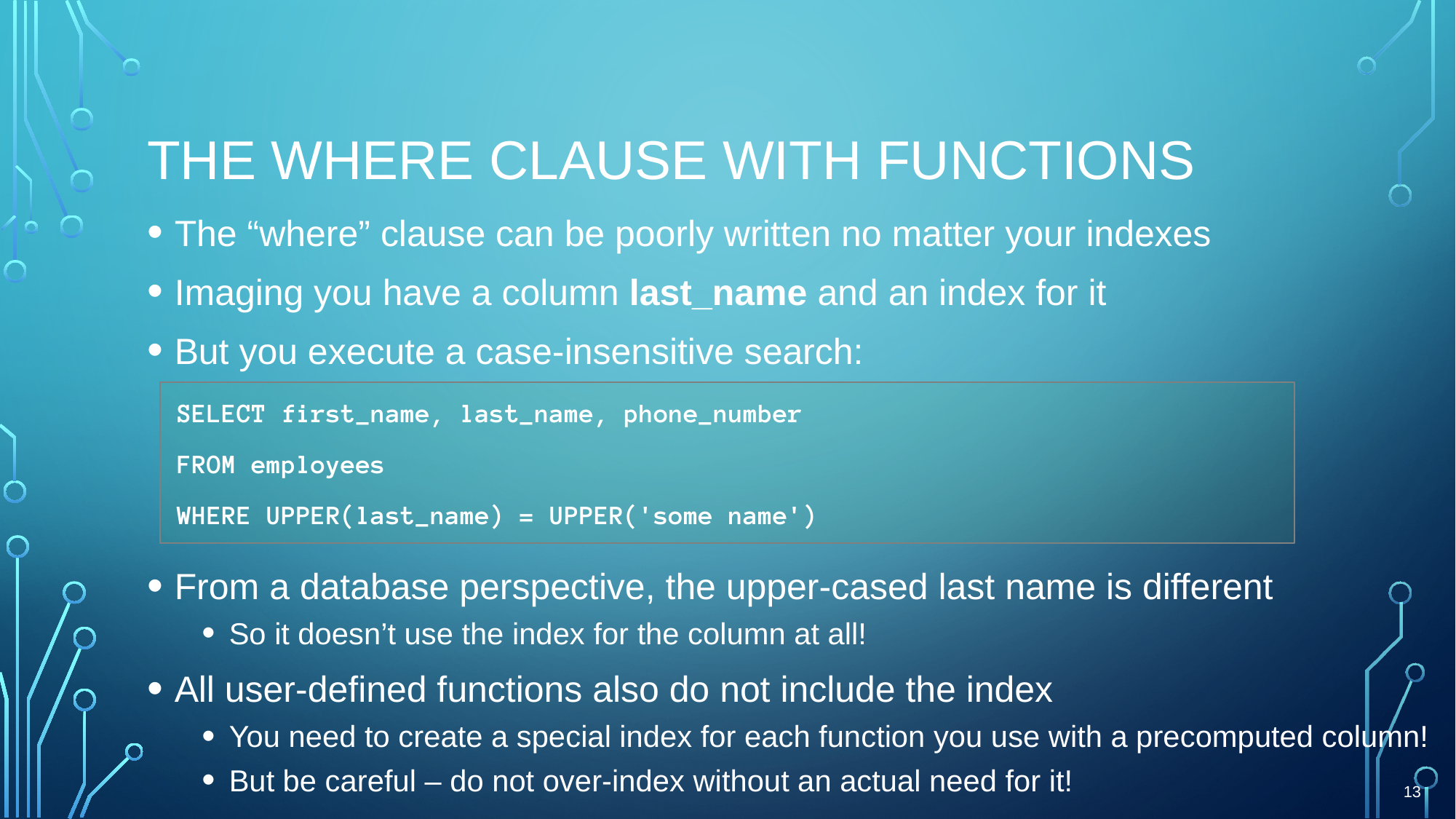

# The WHERE Clause with functions
The “where” clause can be poorly written no matter your indexes
Imaging you have a column last_name and an index for it
But you execute a case-insensitive search:

From a database perspective, the upper-cased last name is different
So it doesn’t use the index for the column at all!
All user-defined functions also do not include the index
You need to create a special index for each function you use with a precomputed column!
But be careful – do not over-index without an actual need for it!
SELECT first_name, last_name, phone_number
FROM employees
WHERE UPPER(last_name) = UPPER('some name')
13